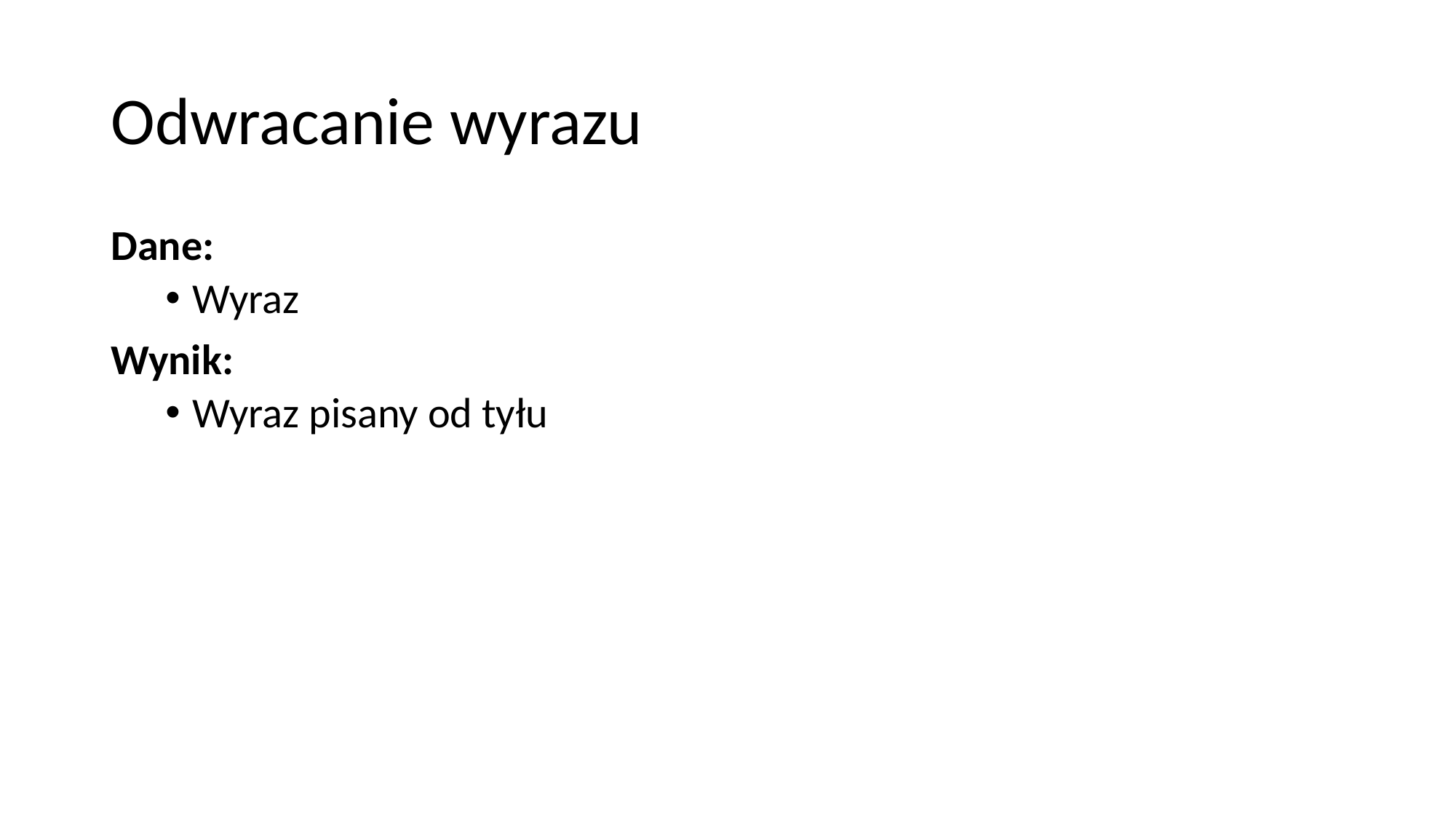

# Odwracanie wyrazu
Dane:
Wyraz
Wynik:
Wyraz pisany od tyłu